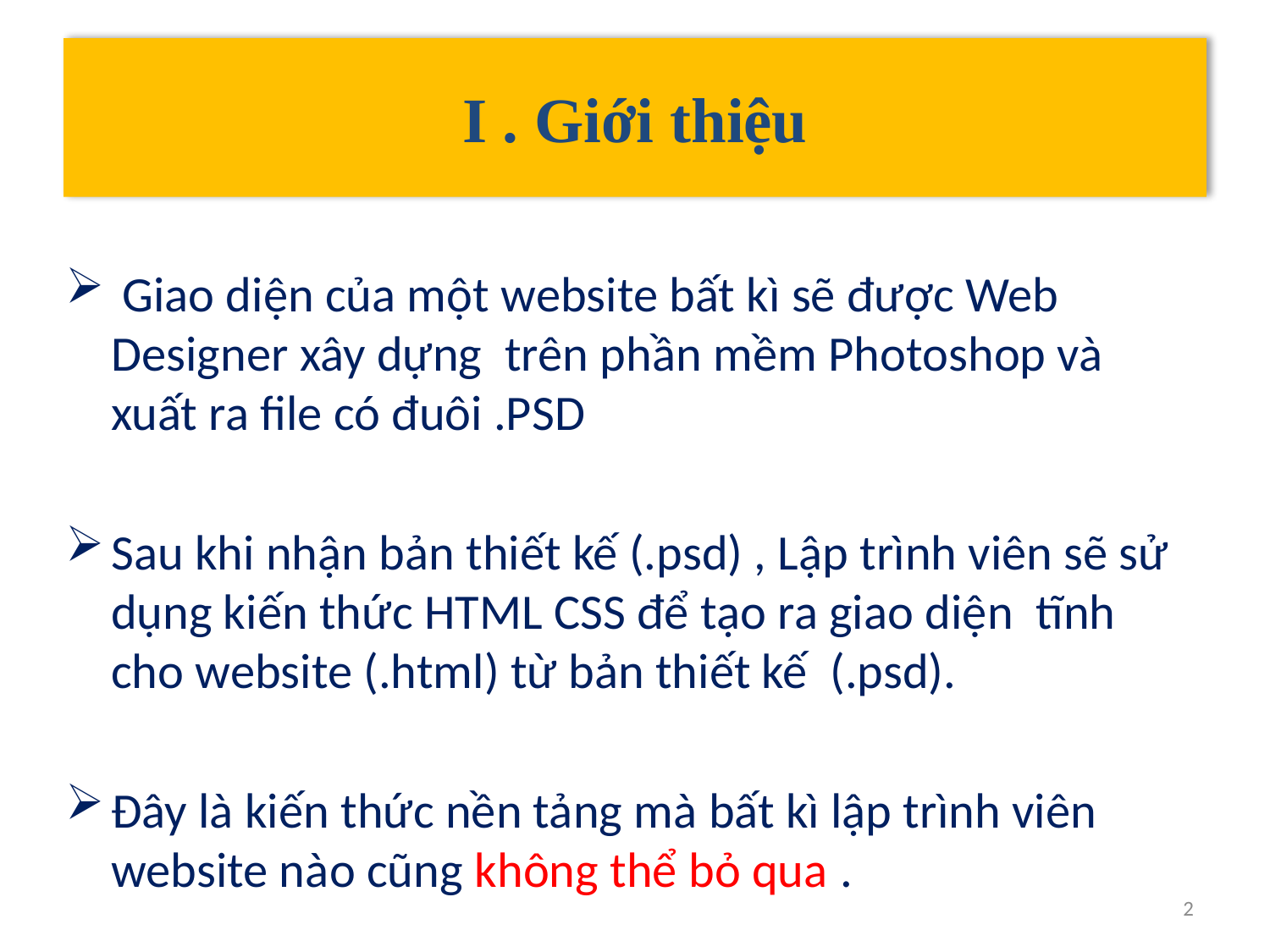

# I . Giới thiệu

 Giao diện của một website bất kì sẽ được Web Designer xây dựng  trên phần mềm Photoshop và xuất ra file có đuôi .PSD

Sau khi nhận bản thiết kế (.psd) , Lập trình viên sẽ sử dụng kiến thức HTML CSS để tạo ra giao diện  tĩnh cho website (.html) từ bản thiết kế  (.psd).

Đây là kiến thức nền tảng mà bất kì lập trình viên website nào cũng không thể bỏ qua .

2